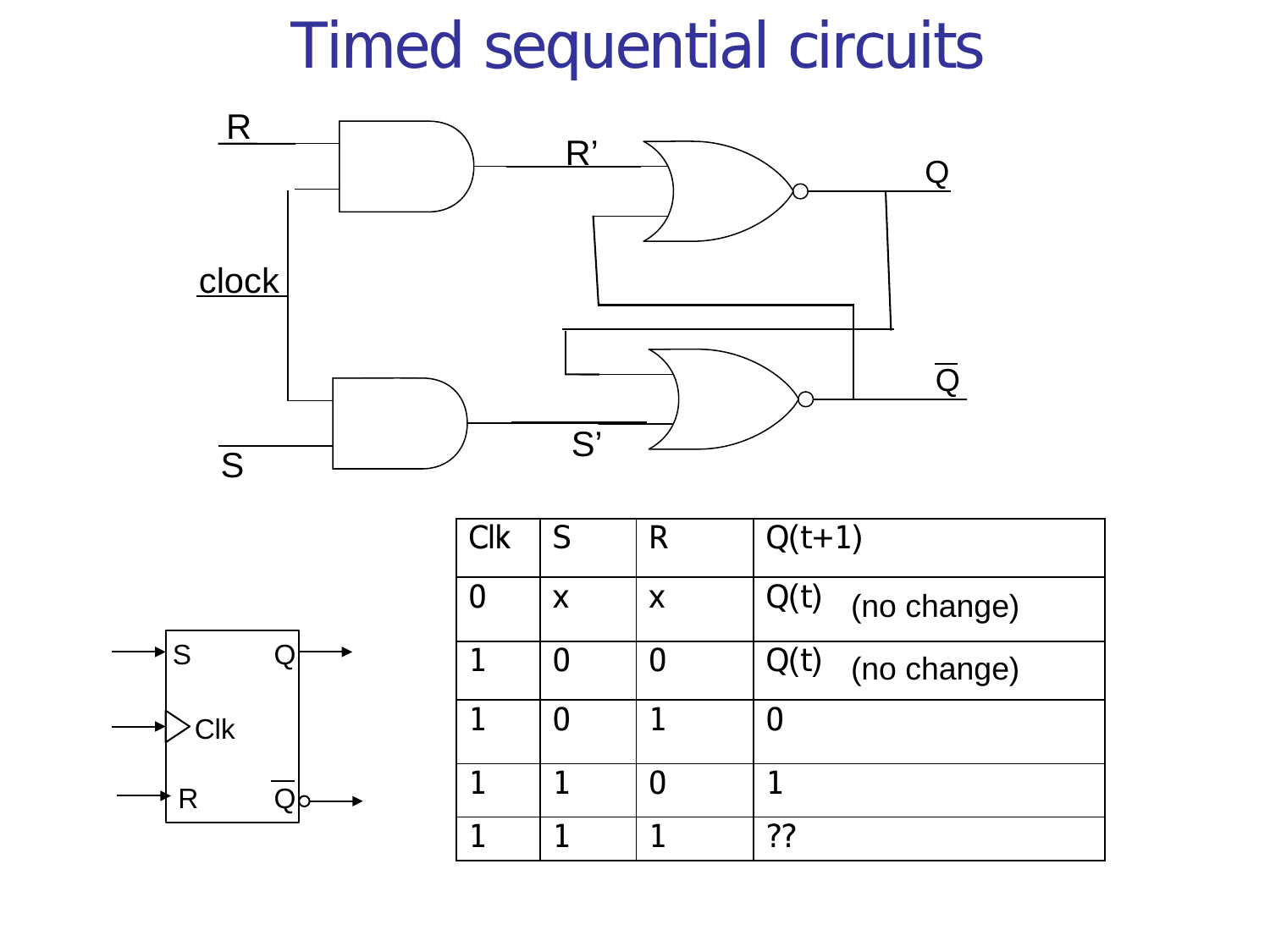

# Timed sequential circuits
R

R’

Q
clock

Q

S’
S
| Clk | S | R | Q(t+1) |
| --- | --- | --- | --- |
| 0 | x | x | Q(t) |
| 1 | 0 | 0 | Q(t) |
| 1 | 0 | 1 | 0 |
| 1 | 1 | 0 | 1 |
| 1 | 1 | 1 | ?? |
(no change)
S

Q
Clk

R
Q

(no change)